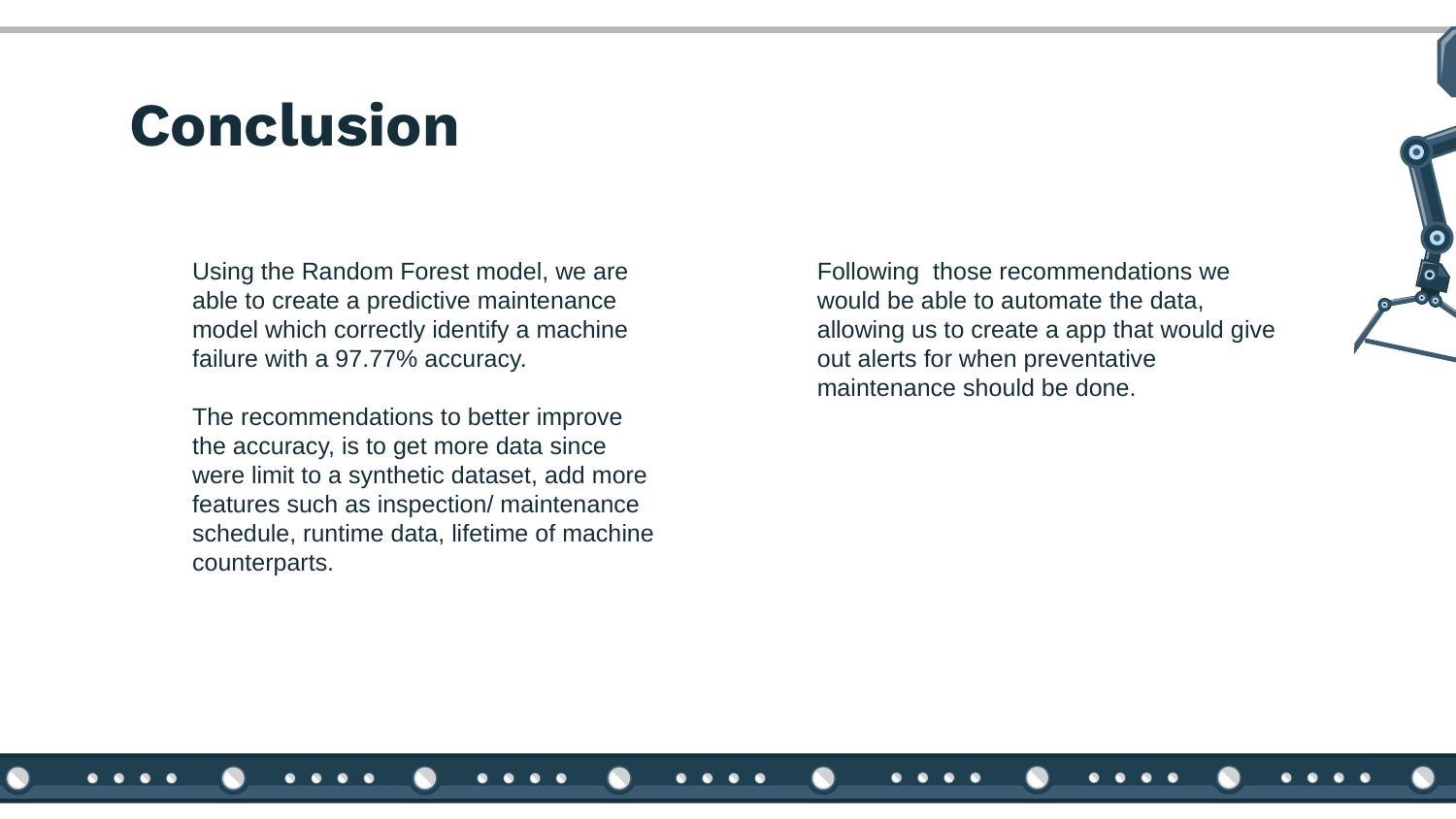

# Conclusion
Using the Random Forest model, we are able to create a predictive maintenance model which correctly identify a machine failure with a 97.77% accuracy.

The recommendations to better improve the accuracy, is to get more data since were limit to a synthetic dataset, add more features such as inspection/ maintenance schedule, runtime data, lifetime of machine counterparts.
Following  those recommendations we would be able to automate the data, allowing us to create a app that would give out alerts for when preventative maintenance should be done.